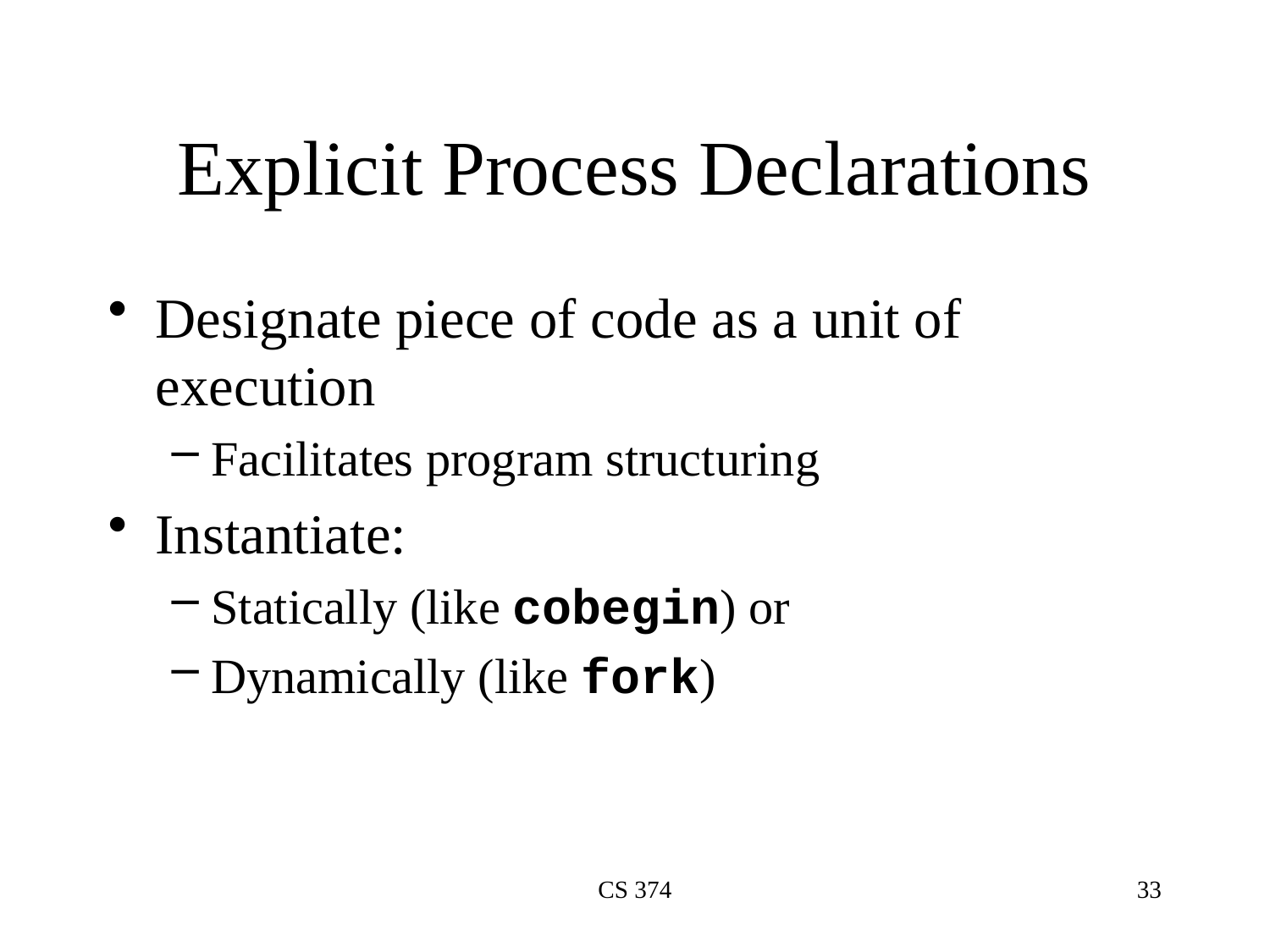

# Explicit Process Declarations
Designate piece of code as a unit of execution
Facilitates program structuring
Instantiate:
Statically (like cobegin) or
Dynamically (like fork)
CS 374
33